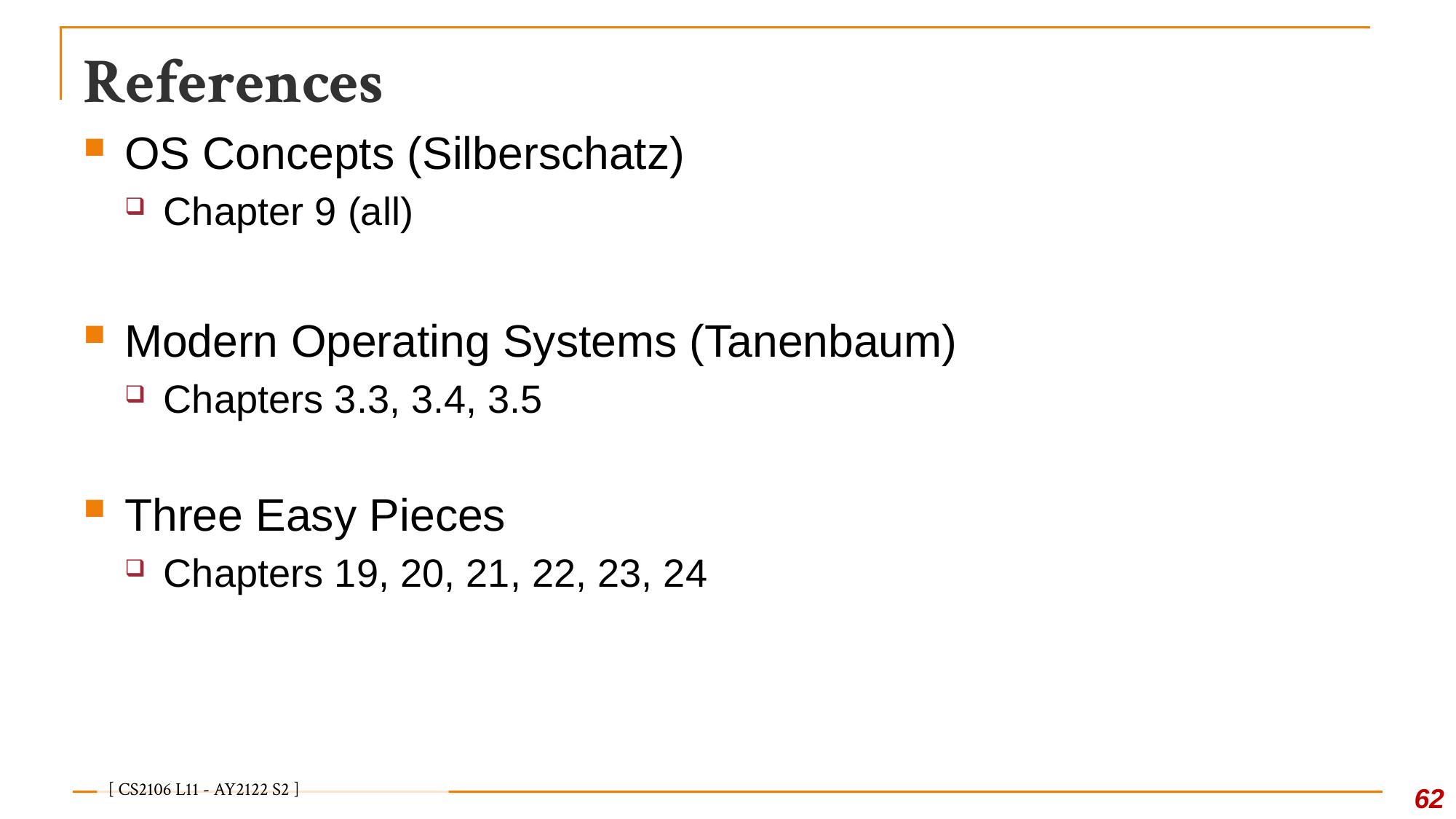

# References
OS Concepts (Silberschatz)
Chapter 9 (all)

Modern Operating Systems (Tanenbaum)
Chapters 3.3, 3.4, 3.5

Three Easy Pieces
Chapters 19, 20, 21, 22, 23, 24
62
[ CS2106 L11 - AY2122 S2 ]